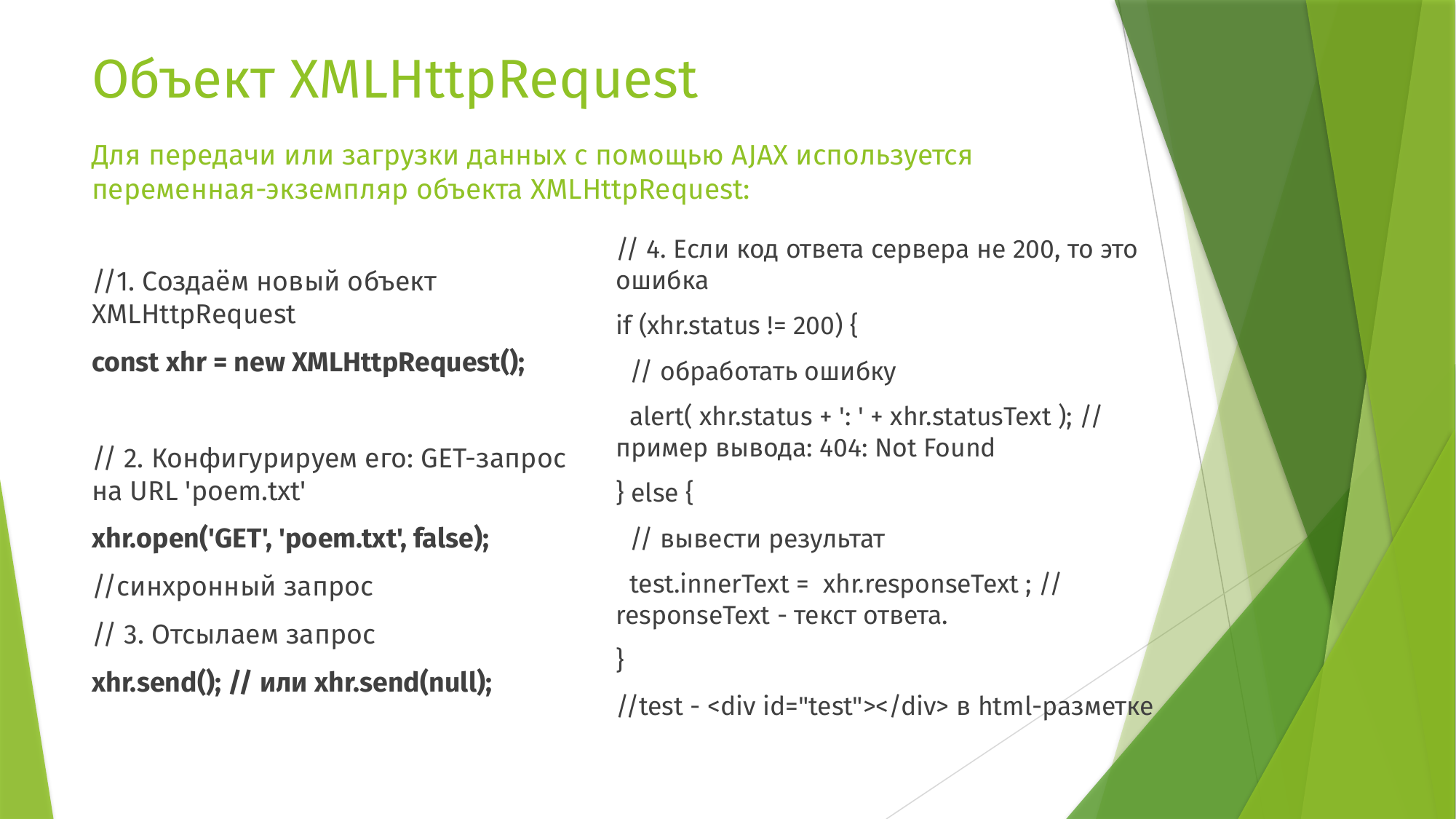

# Объект XMLHttpRequest
Для передачи или загрузки данных с помощью AJAX используется переменная-экземпляр объекта XMLHttpRequest:
// 4. Если код ответа сервера не 200, то это ошибка
if (xhr.status != 200) {
  // обработать ошибку
  alert( xhr.status + ': ' + xhr.statusText ); // пример вывода: 404: Not Found
} else {
  // вывести результат
  test.innerText =  xhr.responseText ; // responseText - текст ответа.
}
//test - <div id="test"></div> в html-разметке
//1. Создаём новый объект XMLHttpRequest
const xhr = new XMLHttpRequest();

// 2. Конфигурируем его: GET-запрос на URL 'poem.txt'
xhr.open('GET', 'poem.txt', false);
//синхронный запрос
// 3. Отсылаем запрос
xhr.send(); // или xhr.send(null);